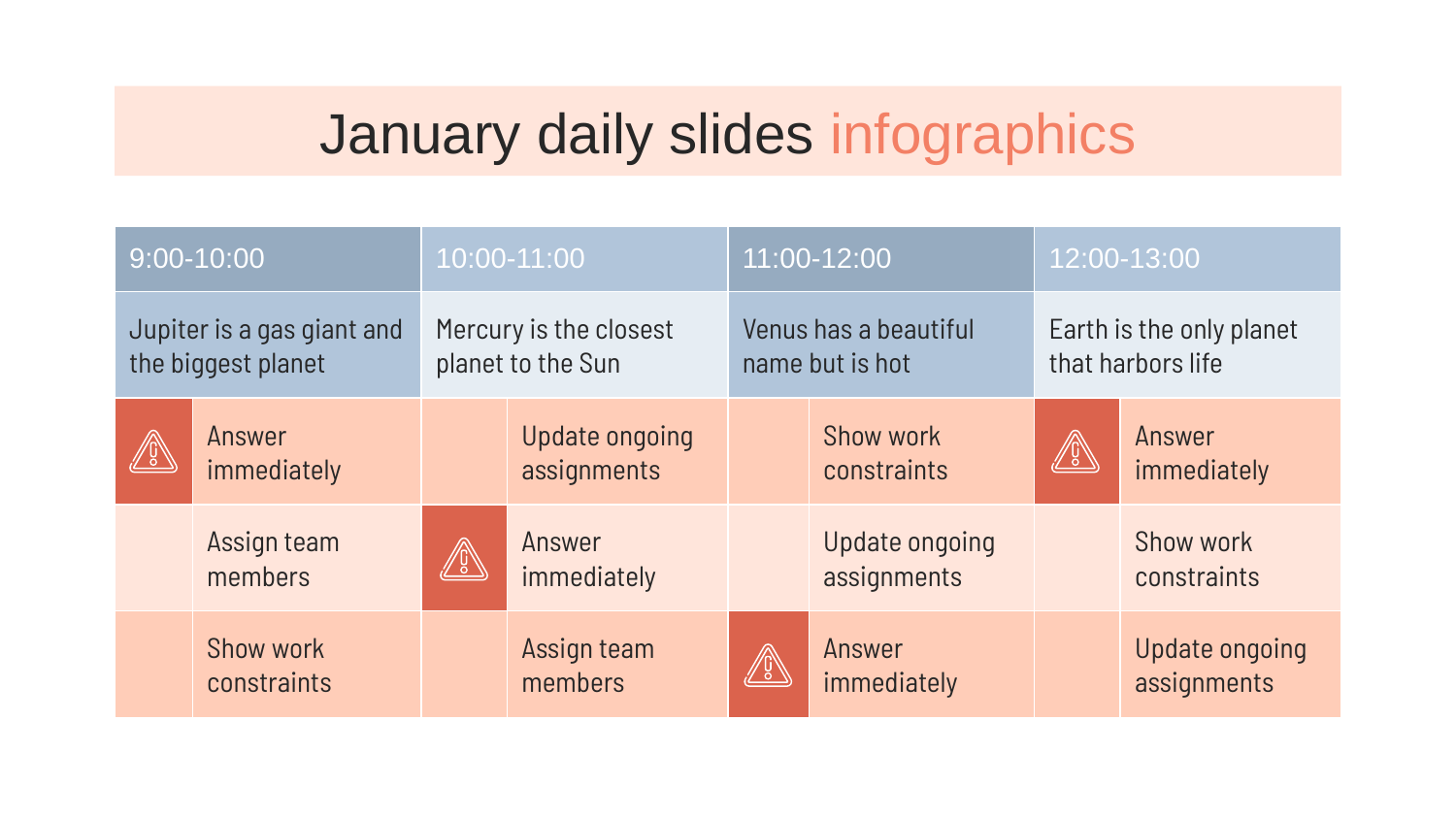

# January daily slides infographics
| 9:00-10:00 |  | 10:00-11:00 |  | 11:00-12:00 |  | 12:00-13:00 |  |
| --- | --- | --- | --- | --- | --- | --- | --- |
| Jupiter is a gas giant and the biggest planet |  | Mercury is the closest planet to the Sun |  | Venus has a beautiful name but is hot |  | Earth is the only planet that harbors life |  |
|  | Answer immediately |  | Update ongoing assignments |  | Show work constraints |  | Answer immediately |
|  | Assign team members |  | Answer immediately |  | Update ongoing assignments |  | Show work constraints |
|  | Show work constraints |  | Assign team members |  | Answer immediately |  | Update ongoing assignments |